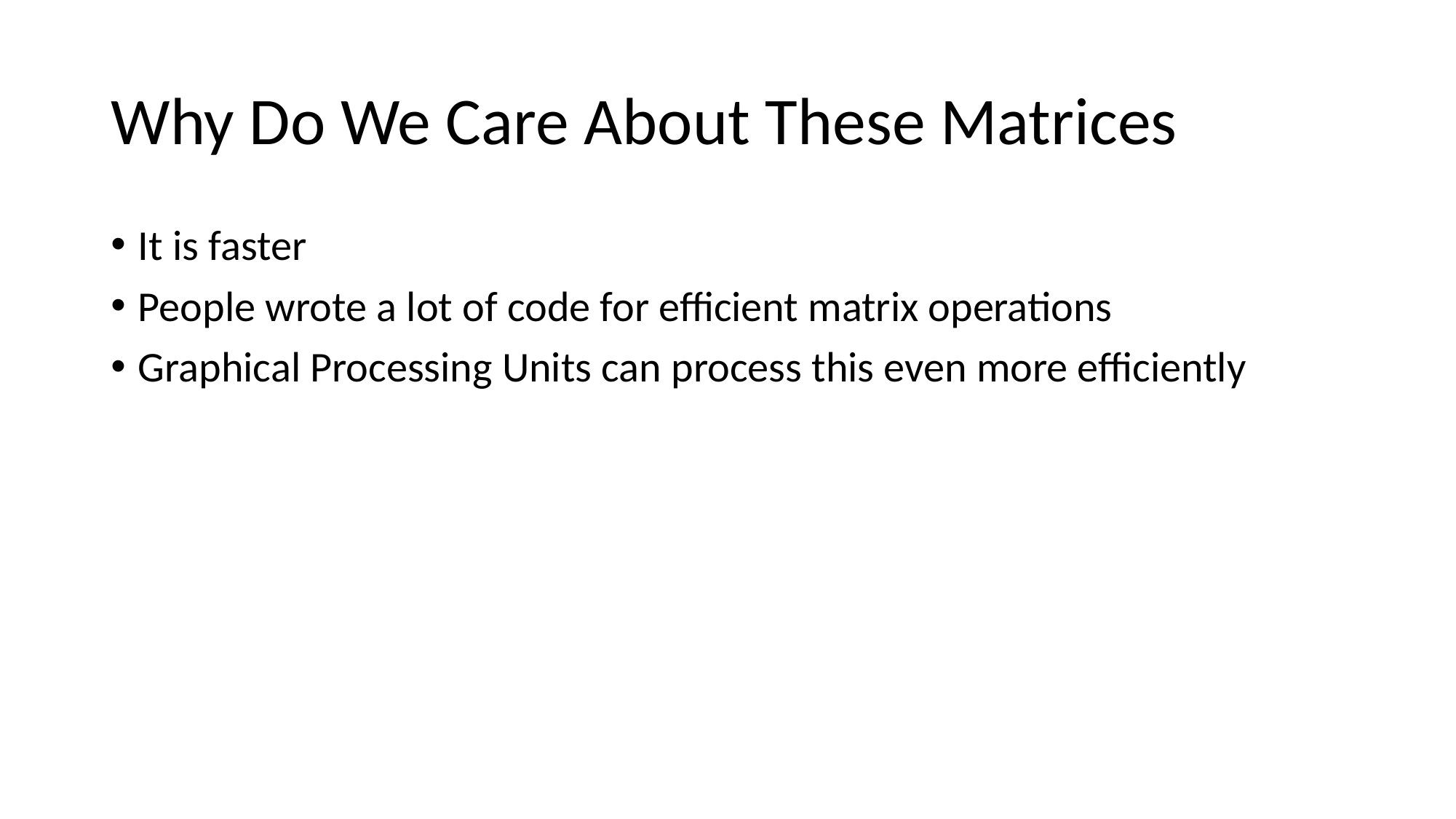

# Why Do We Care About These Matrices
It is faster
People wrote a lot of code for efficient matrix operations
Graphical Processing Units can process this even more efficiently